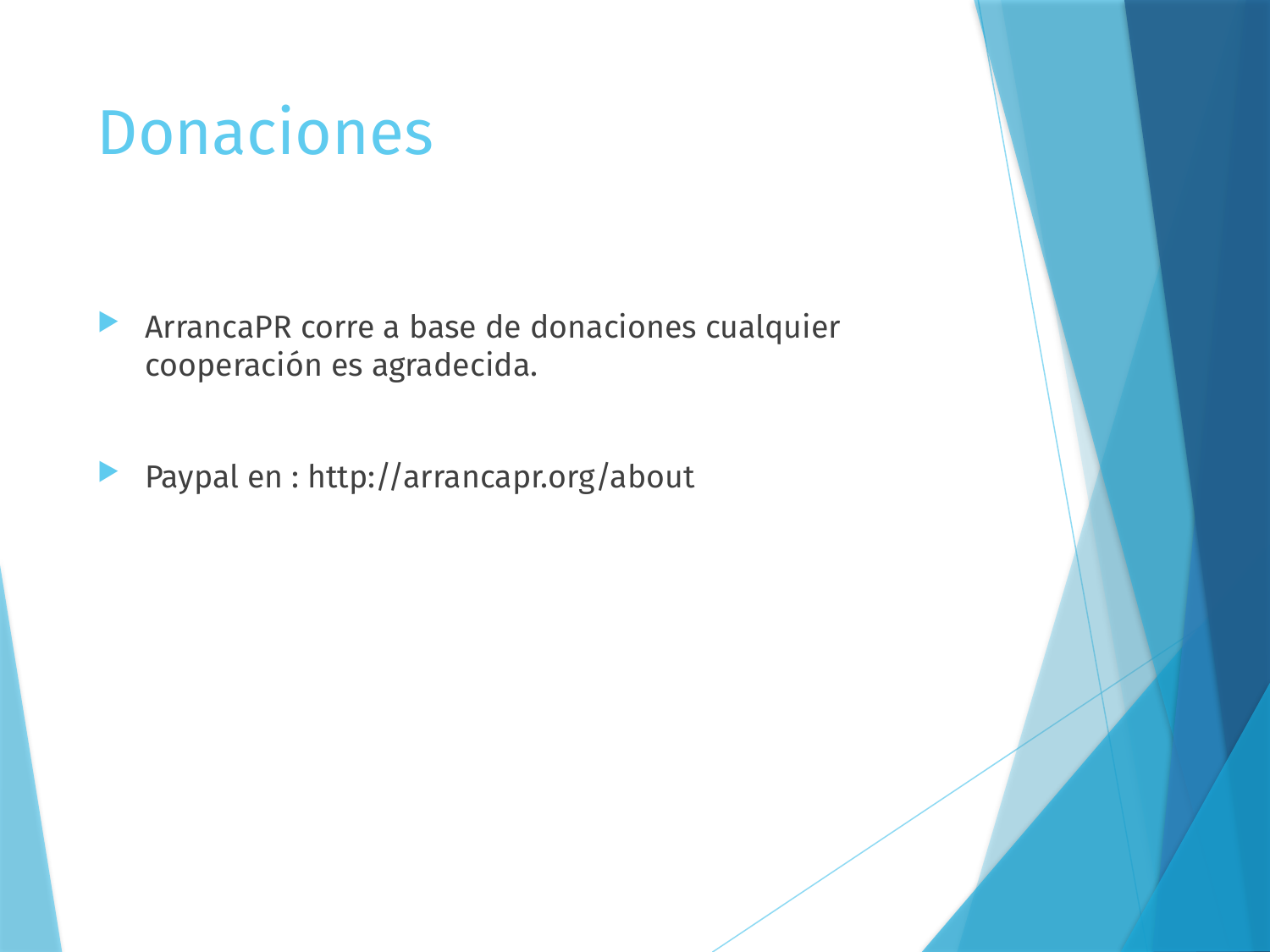

# Donaciones
ArrancaPR corre a base de donaciones cualquier cooperación es agradecida.

Paypal en : http://arrancapr.org/about